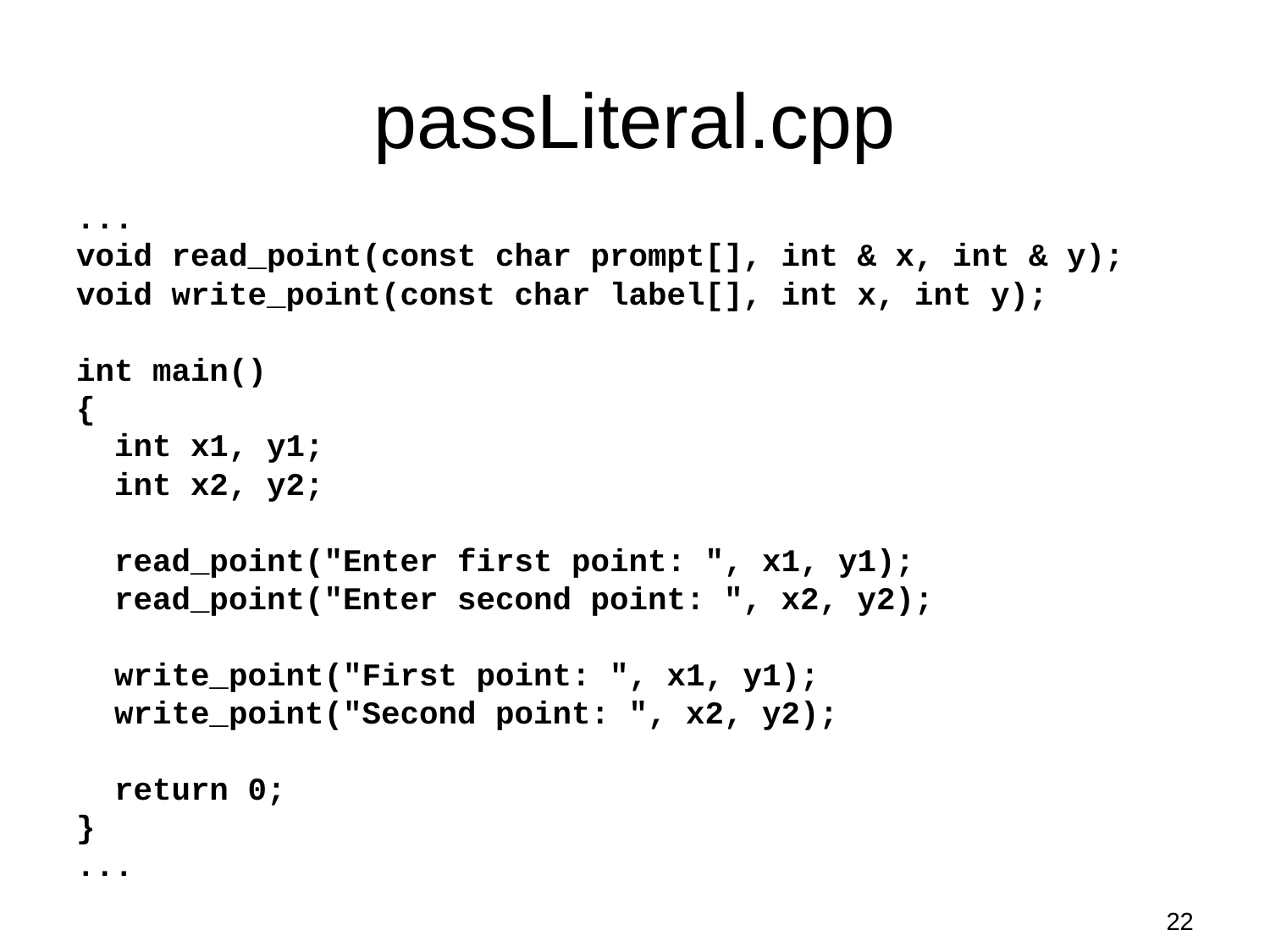

# passLiteral.cpp
...
void read_point(const char prompt[], int & x, int & y);
void write_point(const char label[], int x, int y);

int main()
{
  int x1, y1;
  int x2, y2;

  read_point("Enter first point: ", x1, y1);
  read_point("Enter second point: ", x2, y2);

  write_point("First point: ", x1, y1);
  write_point("Second point: ", x2, y2);

  return 0;
}
...

22